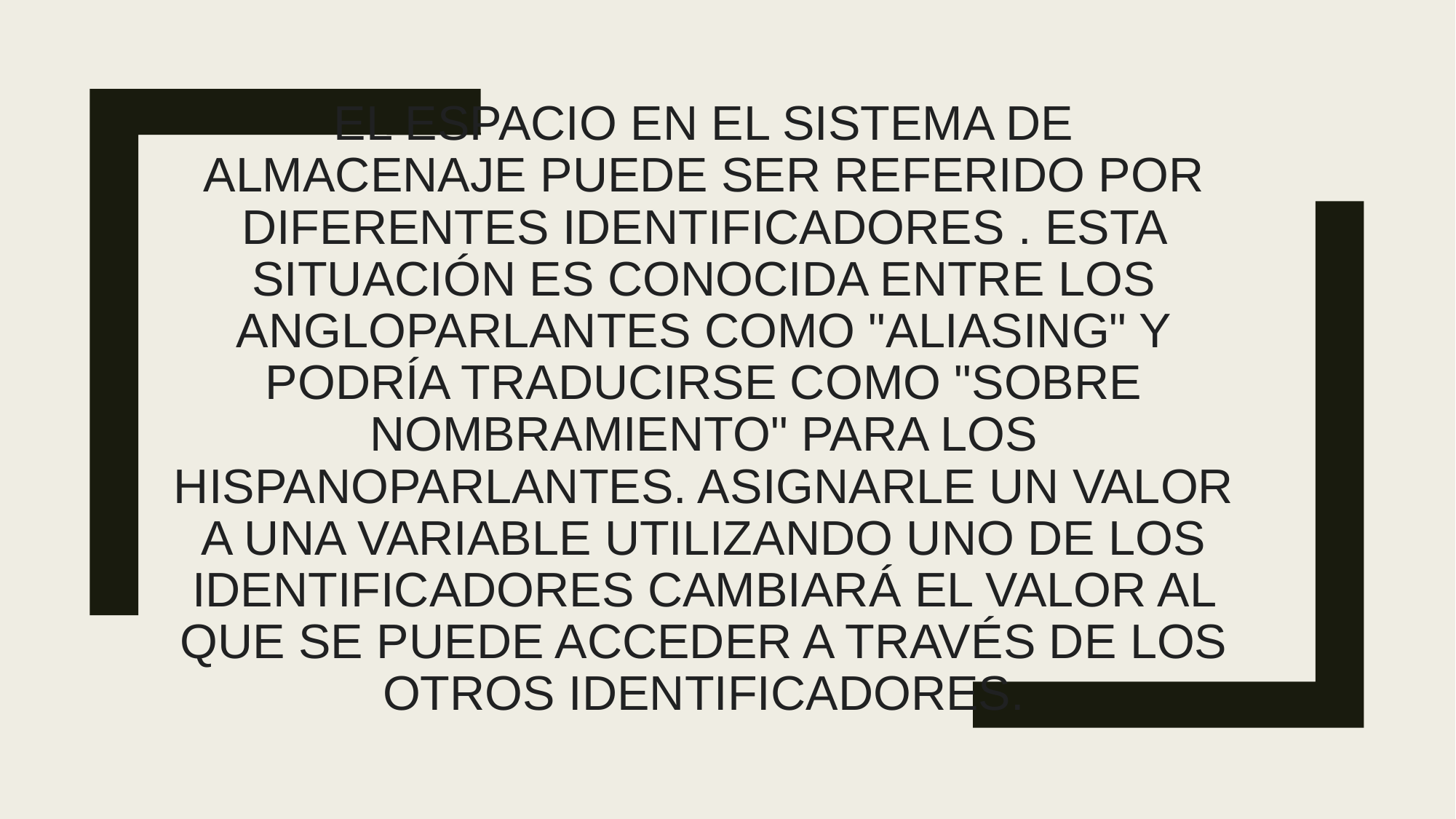

# El espacio en el sistema de almacenaje puede ser referido por diferentes identificadores . Esta situación es conocida entre los angloparlantes como "aliasing" y podría traducirse como "sobre nombramiento" para los hispanoparlantes. Asignarle un valor a una variable utilizando uno de los identificadores cambiará el valor al que se puede acceder a través de los otros identificadores.